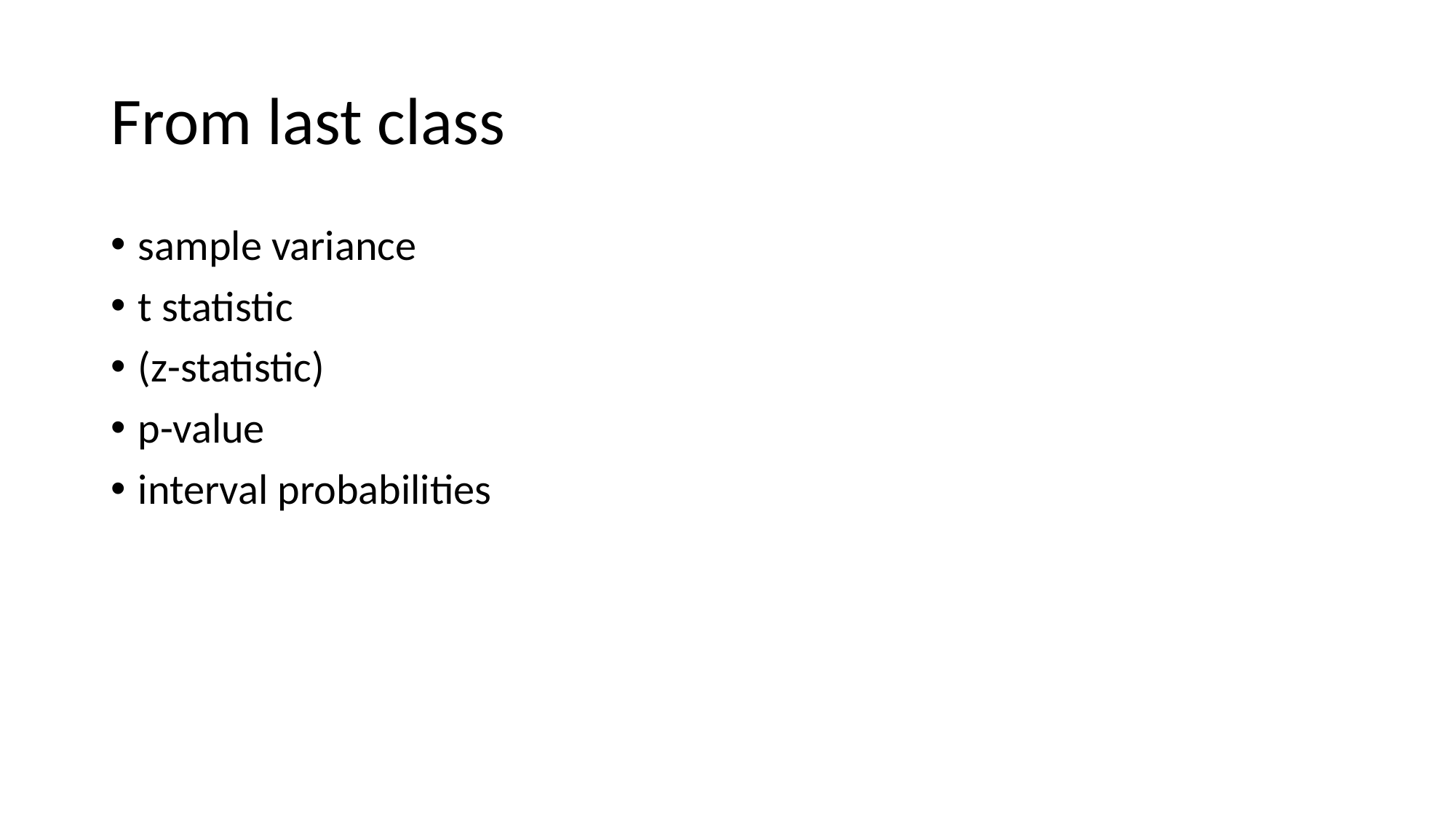

# From last class
sample variance
t statistic
(z-statistic)
p-value
interval probabilities